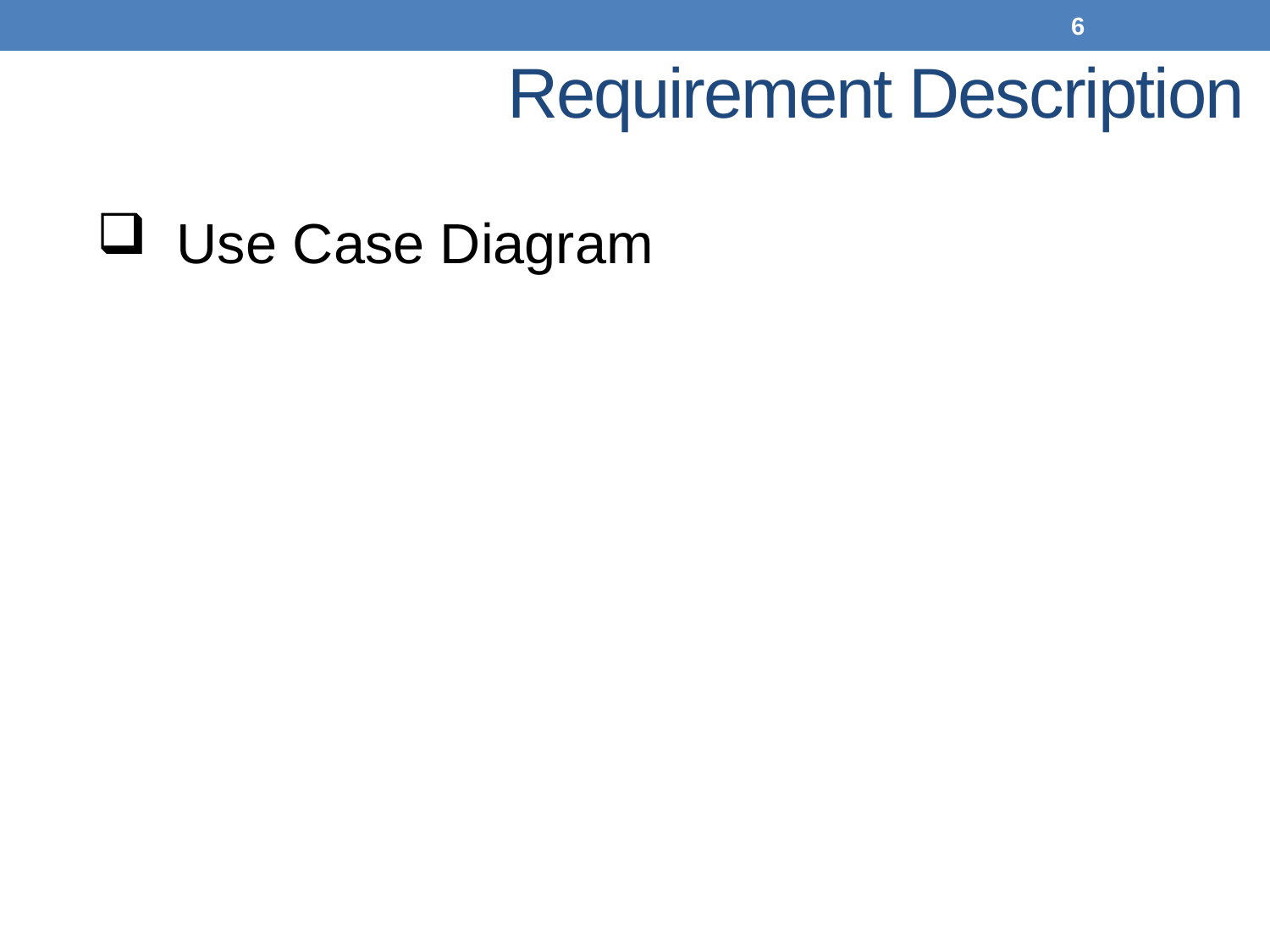

6
# Requirement Description
Use Case Diagram